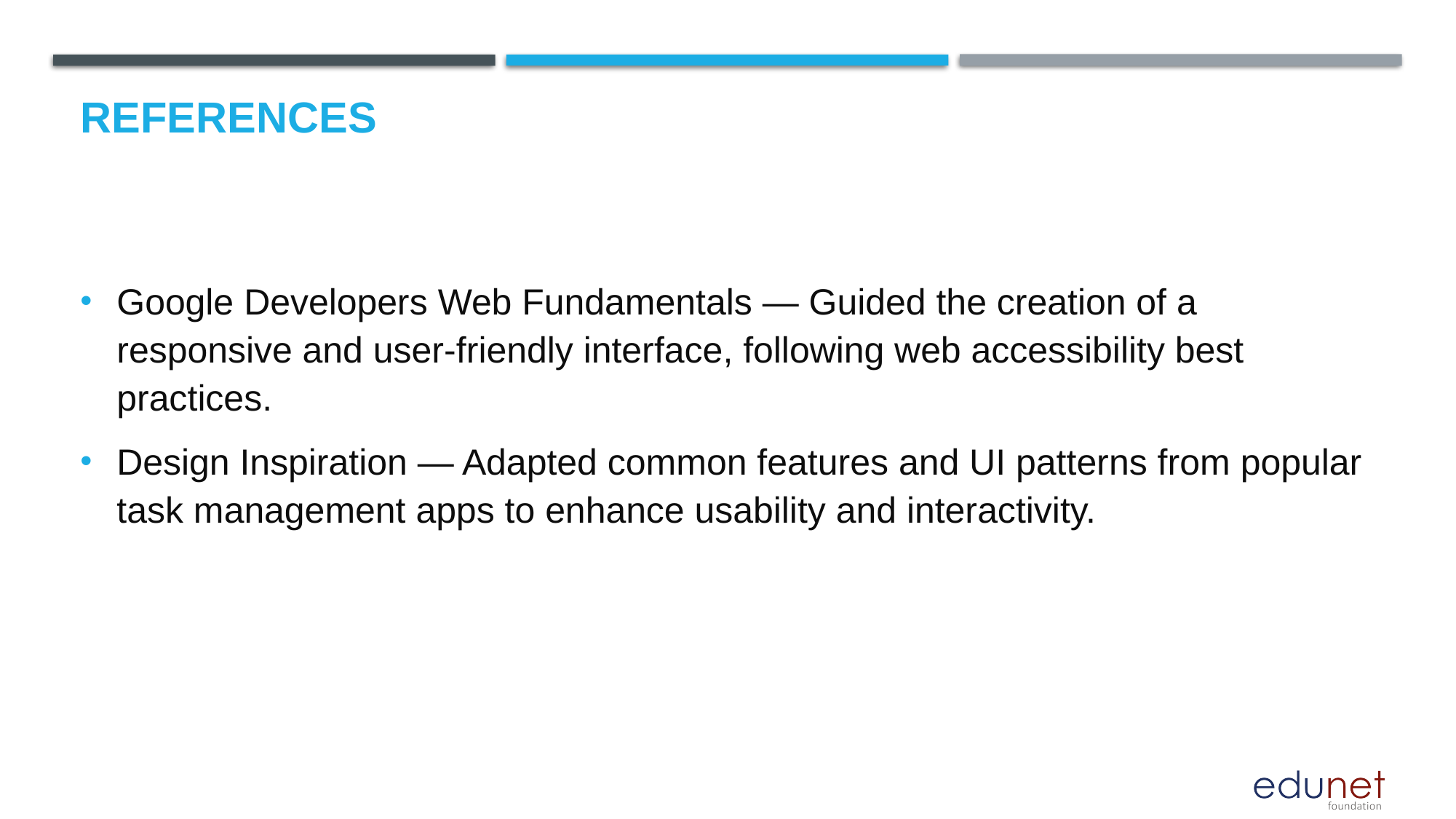

# References
Google Developers Web Fundamentals — Guided the creation of a responsive and user-friendly interface, following web accessibility best practices.
Design Inspiration — Adapted common features and UI patterns from popular task management apps to enhance usability and interactivity.